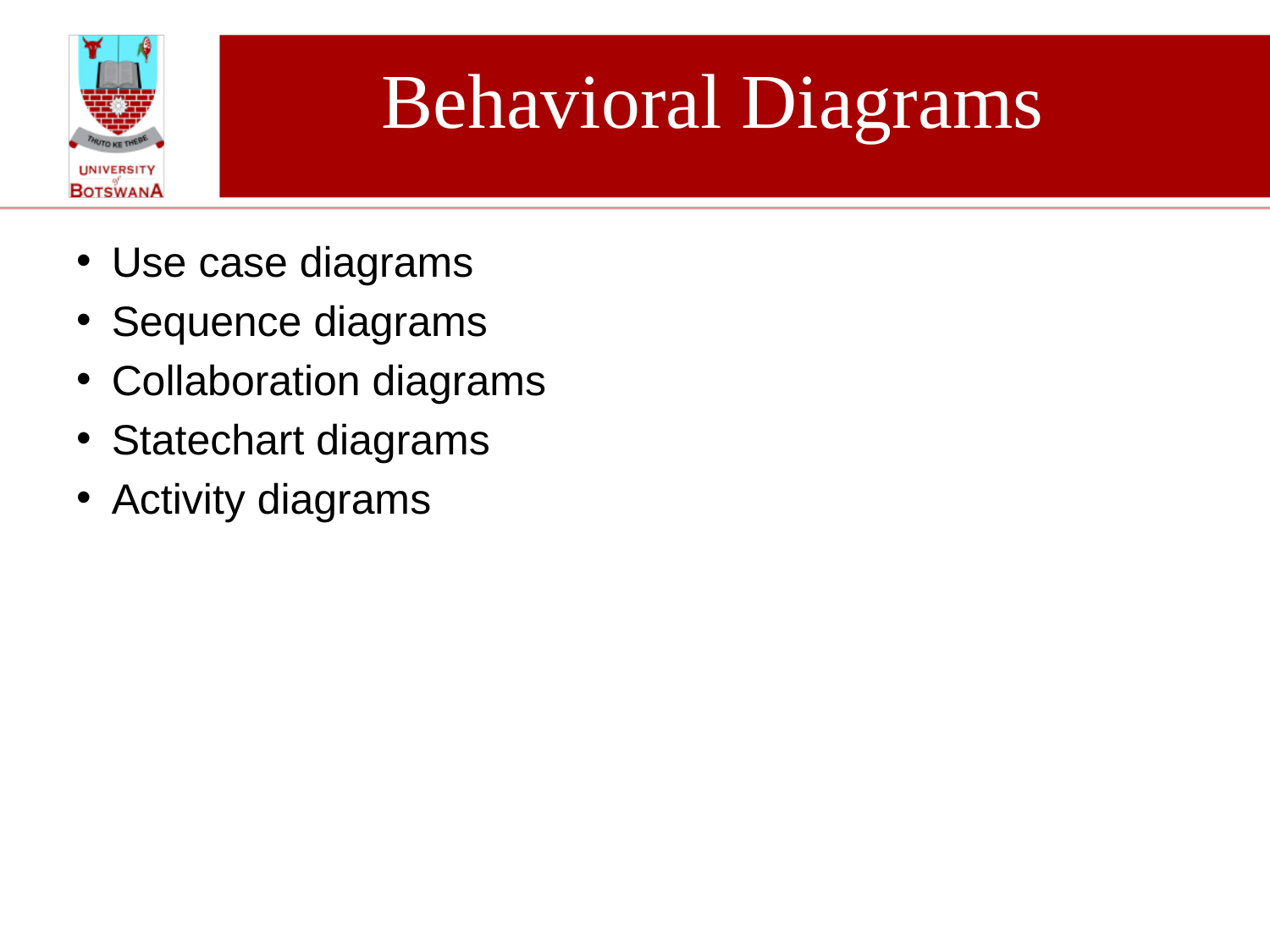

# Behavioral Diagrams
Use case diagrams
Sequence diagrams
Collaboration diagrams
Statechart diagrams
Activity diagrams